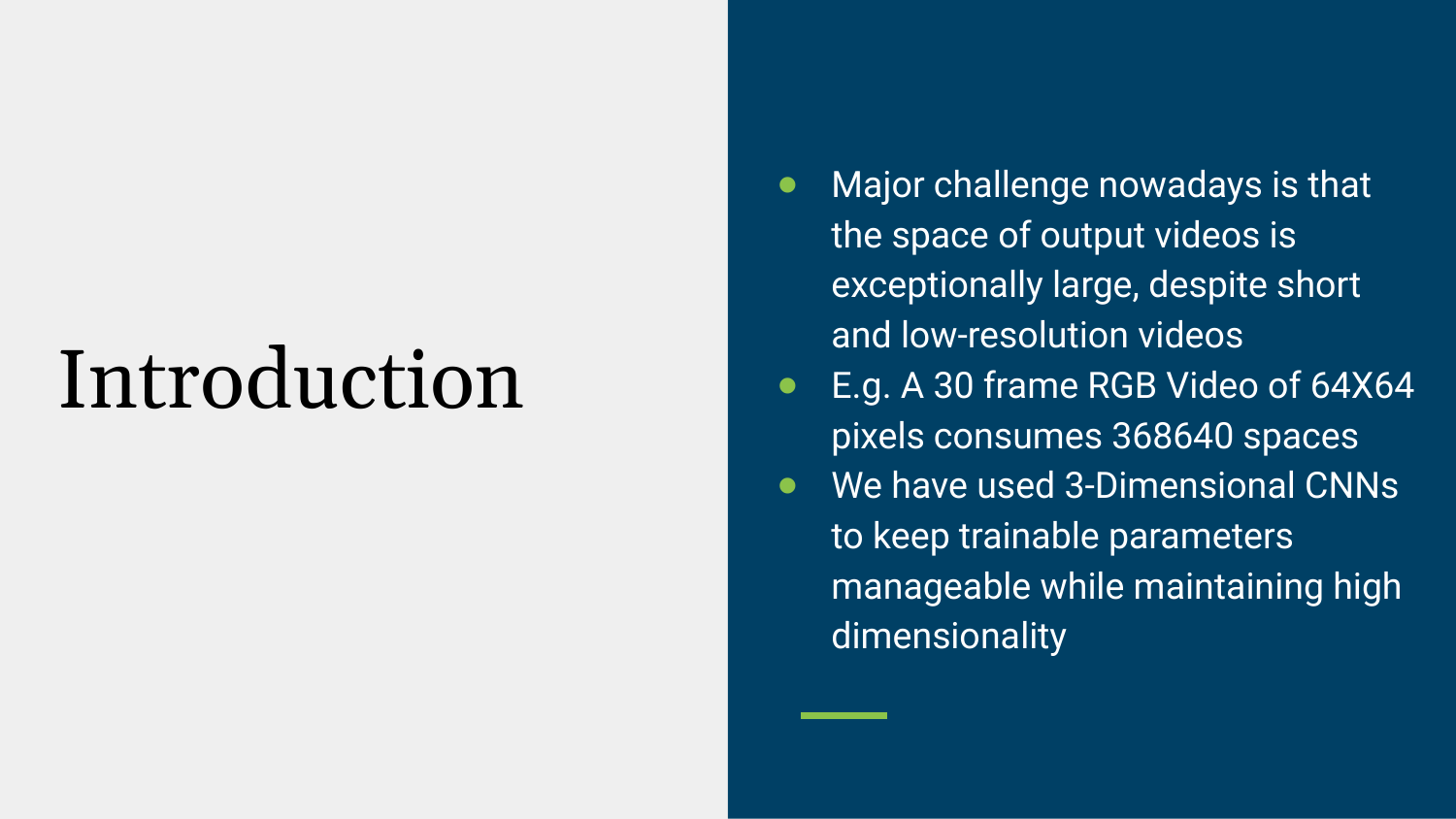

Major challenge nowadays is that the space of output videos is exceptionally large, despite short and low-resolution videos
E.g. A 30 frame RGB Video of 64X64 pixels consumes 368640 spaces
We have used 3-Dimensional CNNs  to keep trainable parameters manageable while maintaining high dimensionality
# Introduction